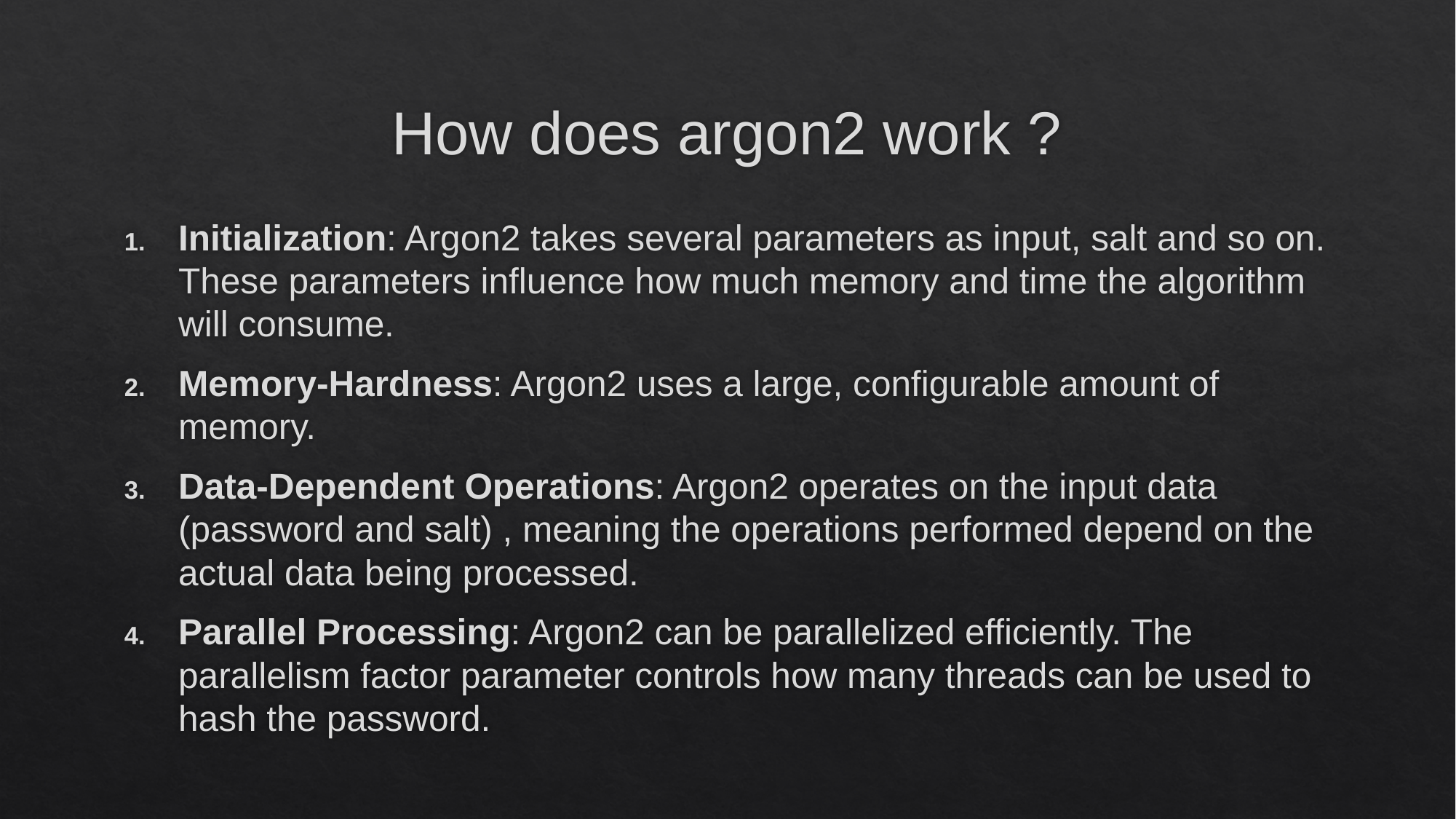

# How does argon2 work ?
Initialization: Argon2 takes several parameters as input, salt and so on. These parameters influence how much memory and time the algorithm will consume.
Memory-Hardness: Argon2 uses a large, configurable amount of memory.
Data-Dependent Operations: Argon2 operates on the input data (password and salt) , meaning the operations performed depend on the actual data being processed.
Parallel Processing: Argon2 can be parallelized efficiently. The parallelism factor parameter controls how many threads can be used to hash the password.